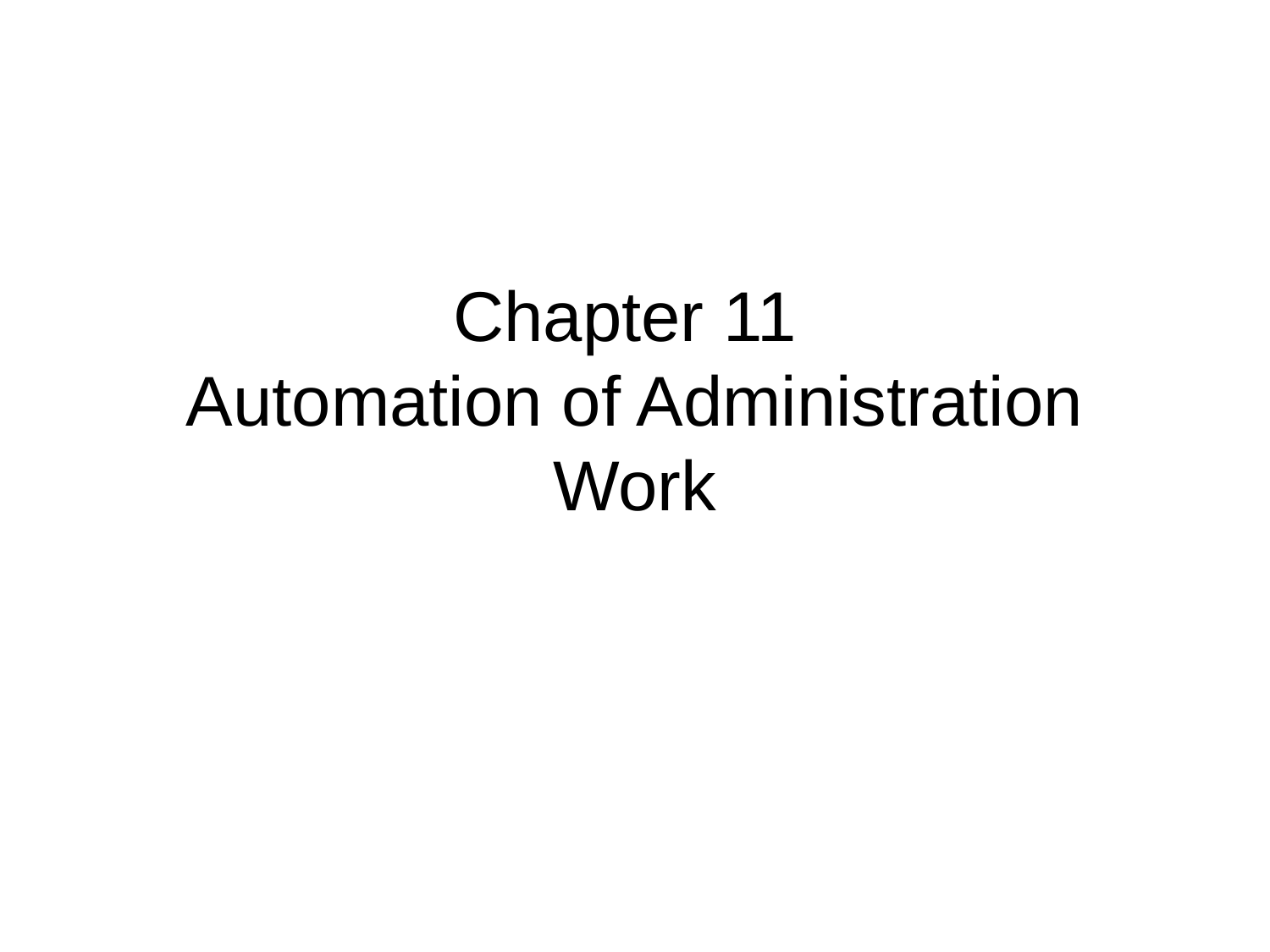

# Chapter 11 Automation of Administration Work